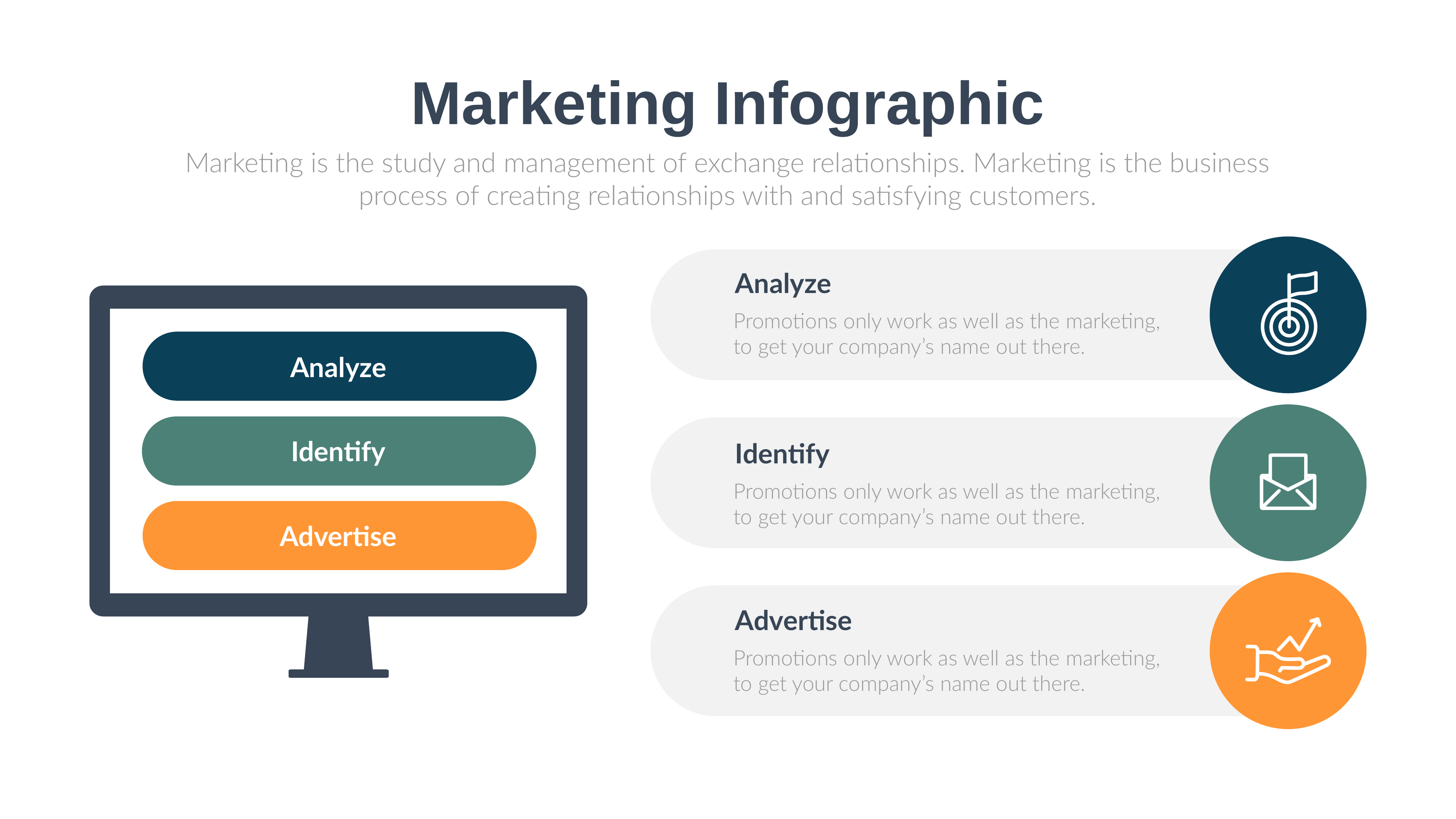

Marketing Infographic
Marketing is the study and management of exchange relationships. Marketing is the business process of creating relationships with and satisfying customers.

Analyze
Promotions only work as well as the marketing, to get your company’s name out there.

Analyze

Identify

Advertise

Identify
Promotions only work as well as the marketing, to get your company’s name out there.

Advertise
Promotions only work as well as the marketing, to get your company’s name out there.